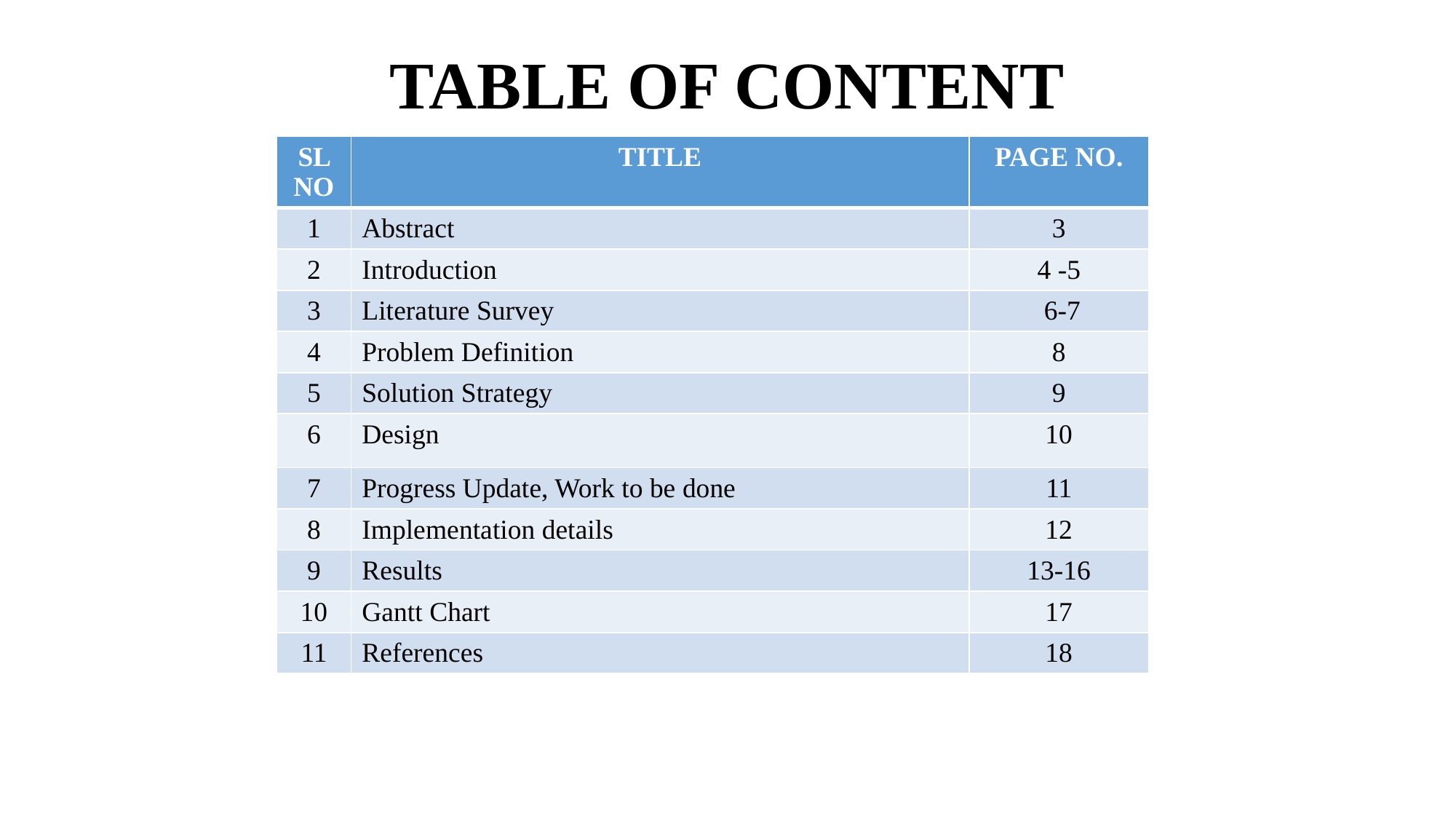

# TABLE OF CONTENT
| SL NO | TITLE | PAGE NO. |
| --- | --- | --- |
| 1 | Abstract | 3 |
| 2 | Introduction | 4 -5 |
| 3 | Literature Survey | 6-7 |
| 4 | Problem Definition | 8 |
| 5 | Solution Strategy | 9 |
| 6 | Design | 10 |
| 7 | Progress Update, Work to be done | 11 |
| 8 | Implementation details | 12 |
| 9 | Results | 13-16 |
| 10 | Gantt Chart | 17 |
| 11 | References | 18 |